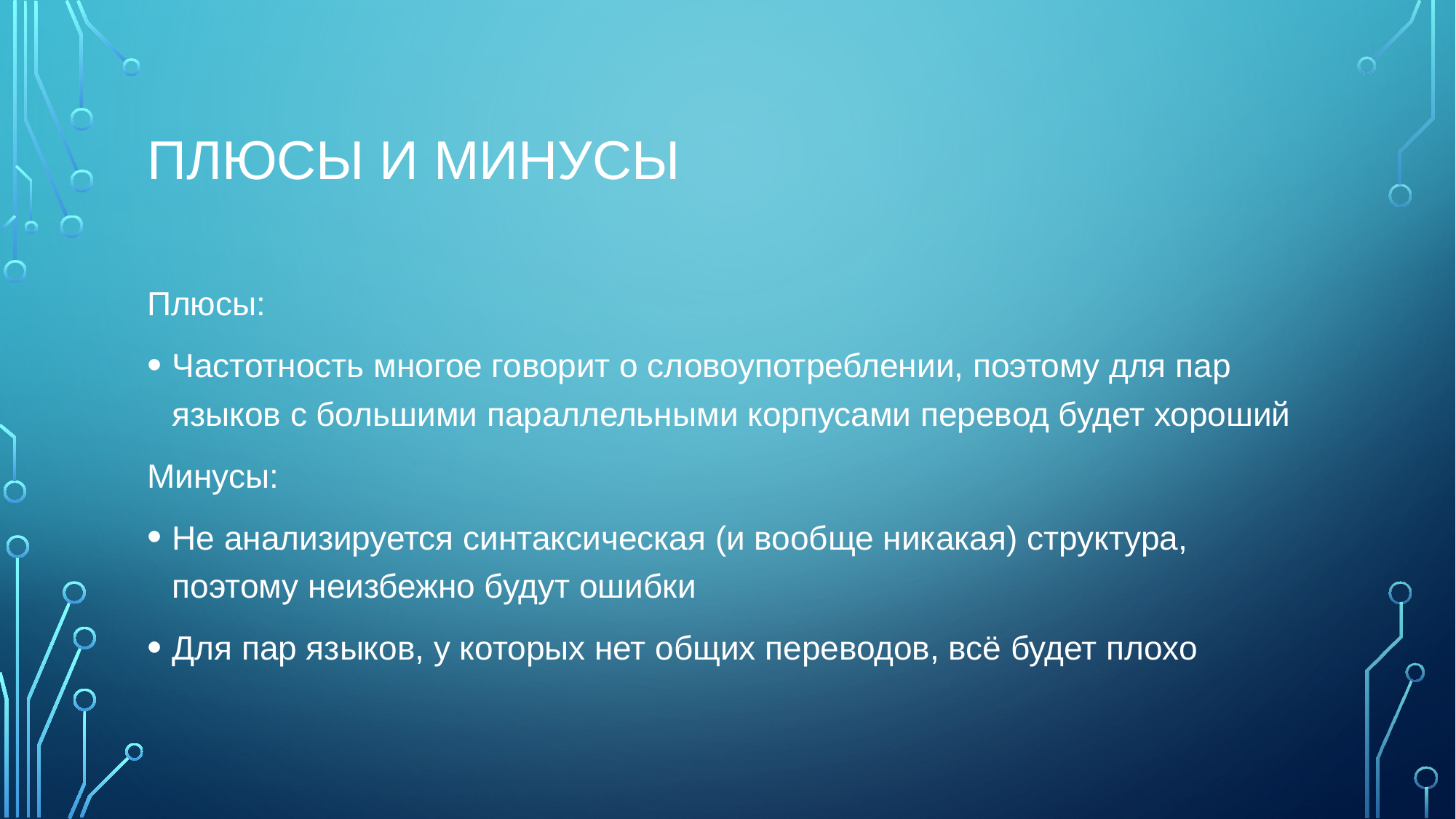

# Плюсы и минусы
Плюсы:
Частотность многое говорит о словоупотреблении, поэтому для пар языков с большими параллельными корпусами перевод будет хороший
Минусы:
Не анализируется синтаксическая (и вообще никакая) структура, поэтому неизбежно будут ошибки
Для пар языков, у которых нет общих переводов, всё будет плохо